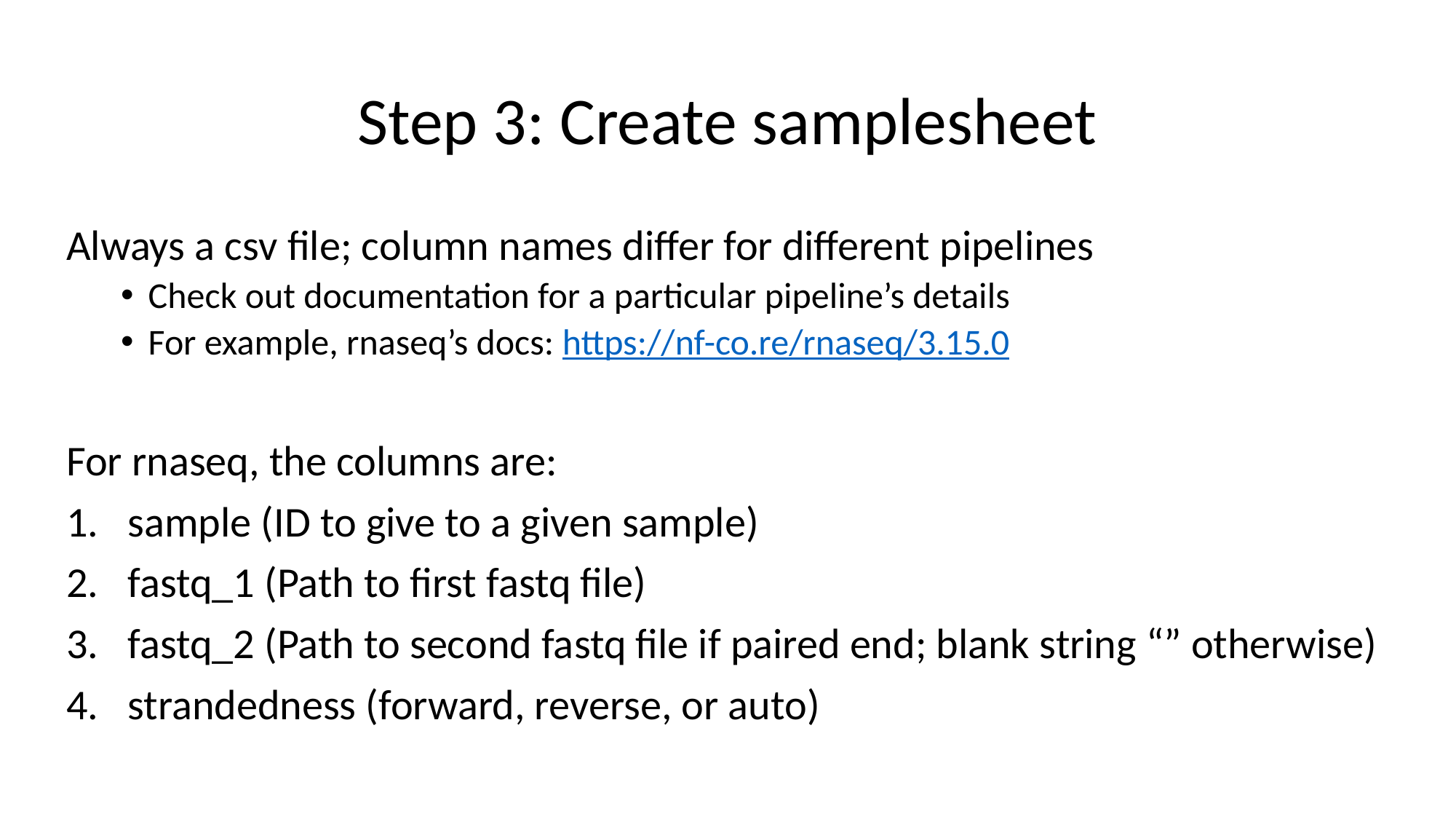

# Step 3: Create samplesheet
Always a csv file; column names differ for different pipelines
Check out documentation for a particular pipeline’s details
For example, rnaseq’s docs: https://nf-co.re/rnaseq/3.15.0

For rnaseq, the columns are:
sample (ID to give to a given sample)
fastq_1 (Path to first fastq file)
fastq_2 (Path to second fastq file if paired end; blank string “” otherwise)
strandedness (forward, reverse, or auto)